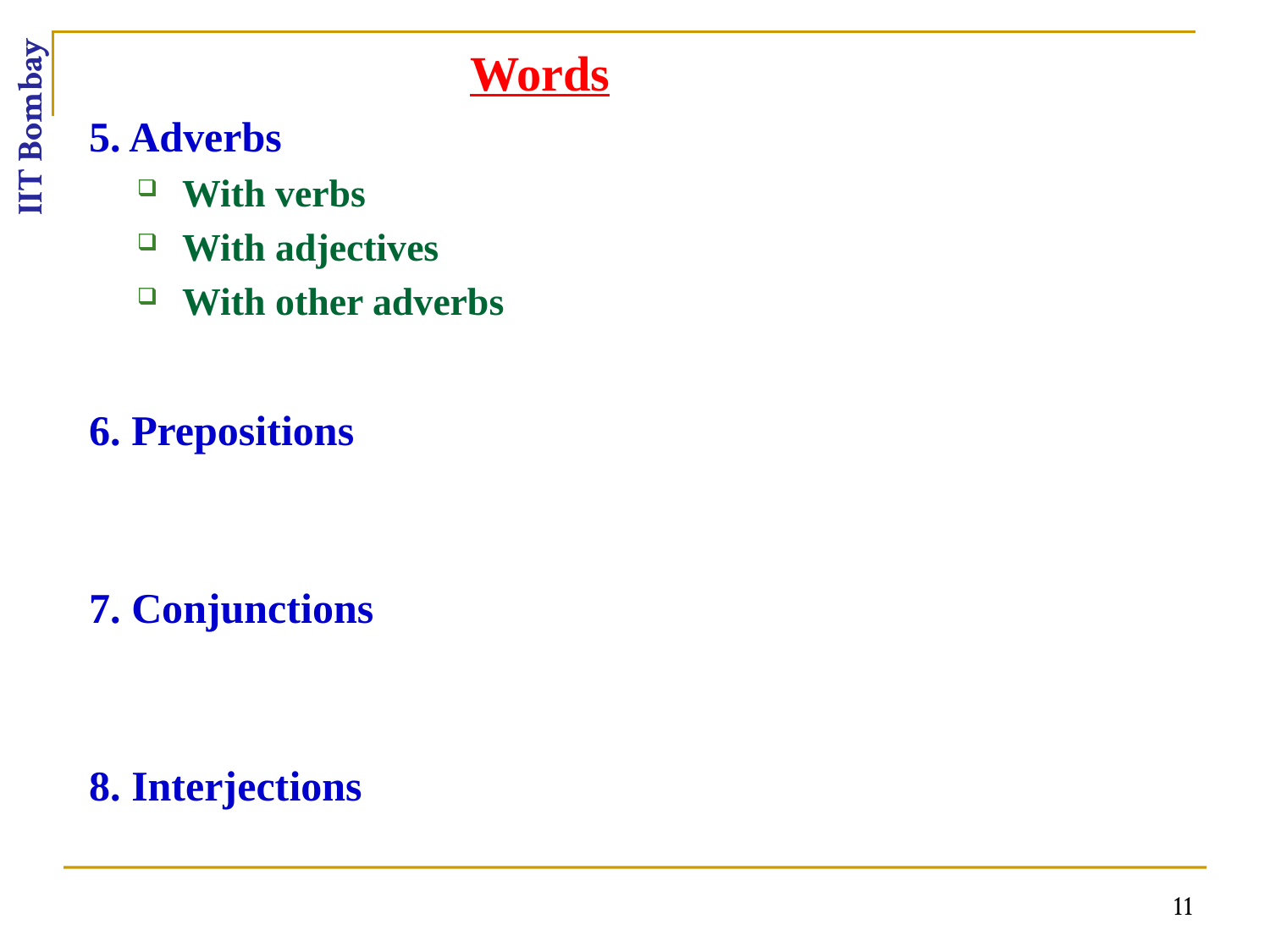

Words
5. Adverbs
With verbs
With adjectives
With other adverbs

6. Prepositions

7. Conjunctions

8. Interjections

11